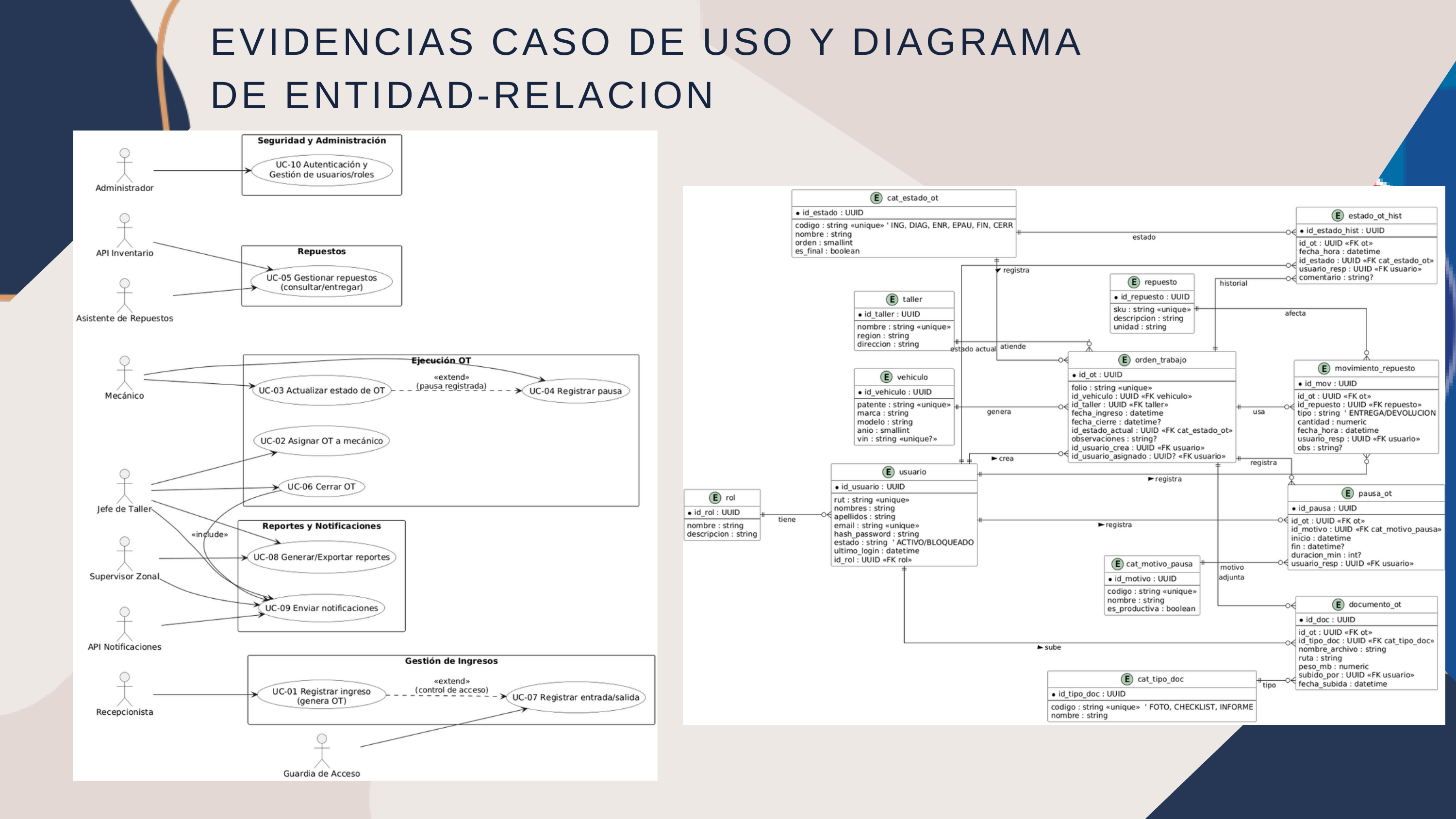

EVIDENCIAS CASO DE USO Y DIAGRAMA DE ENTIDAD-RELACION